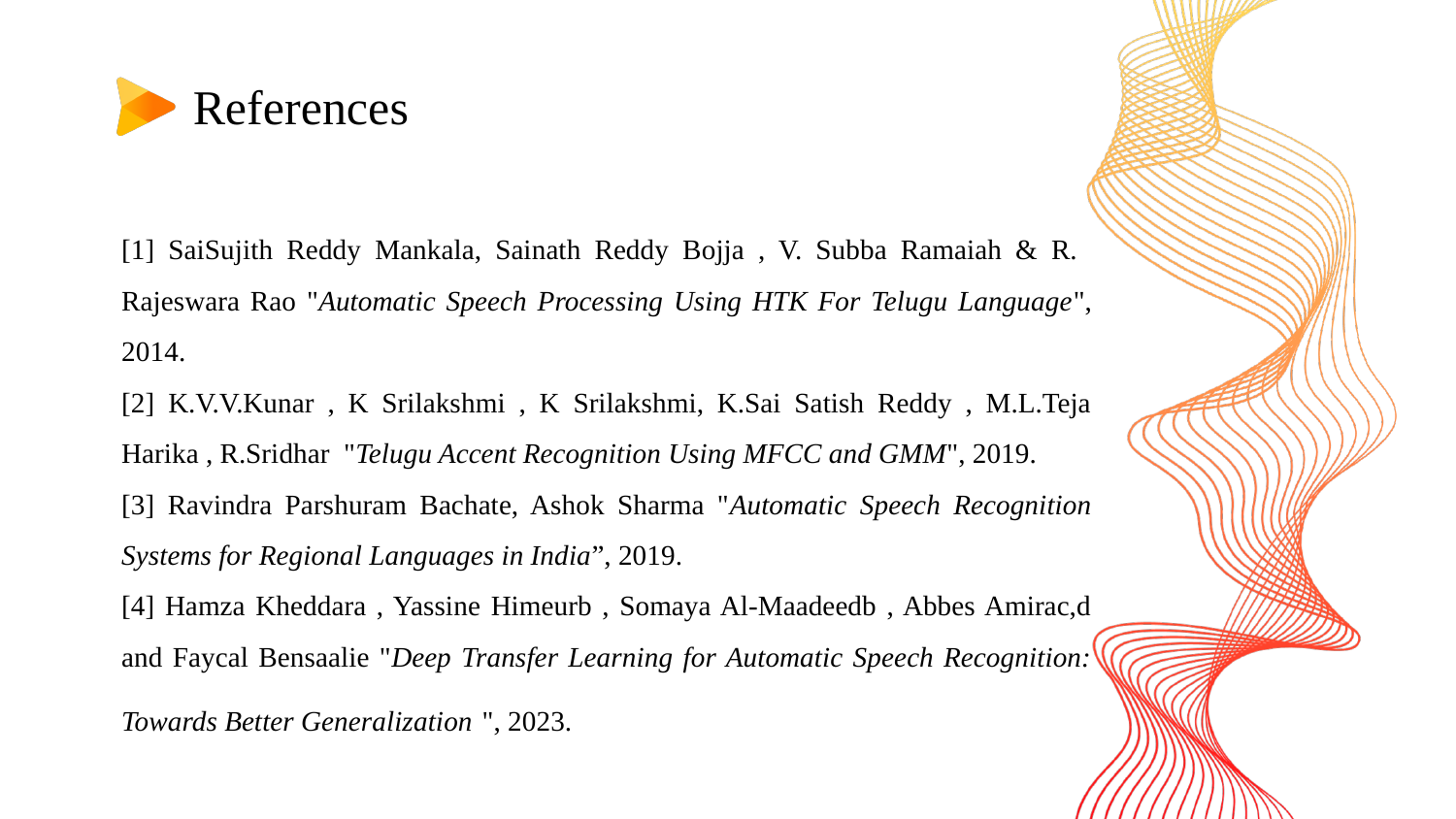

# References
[1] SaiSujith Reddy Mankala, Sainath Reddy Bojja , V. Subba Ramaiah & R.  Rajeswara Rao "Automatic Speech Processing Using HTK For Telugu Language", 2014.
[2] K.V.V.Kunar , K Srilakshmi , K Srilakshmi, K.Sai Satish Reddy , M.L.Teja Harika , R.Sridhar  "Telugu Accent Recognition Using MFCC and GMM", 2019.
[3] Ravindra Parshuram Bachate, Ashok Sharma "Automatic Speech Recognition Systems for Regional Languages in India”, 2019.
[4] Hamza Kheddara , Yassine Himeurb , Somaya Al-Maadeedb , Abbes Amirac,d and Faycal Bensaalie "Deep Transfer Learning for Automatic Speech Recognition: Towards Better Generalization ", 2023.